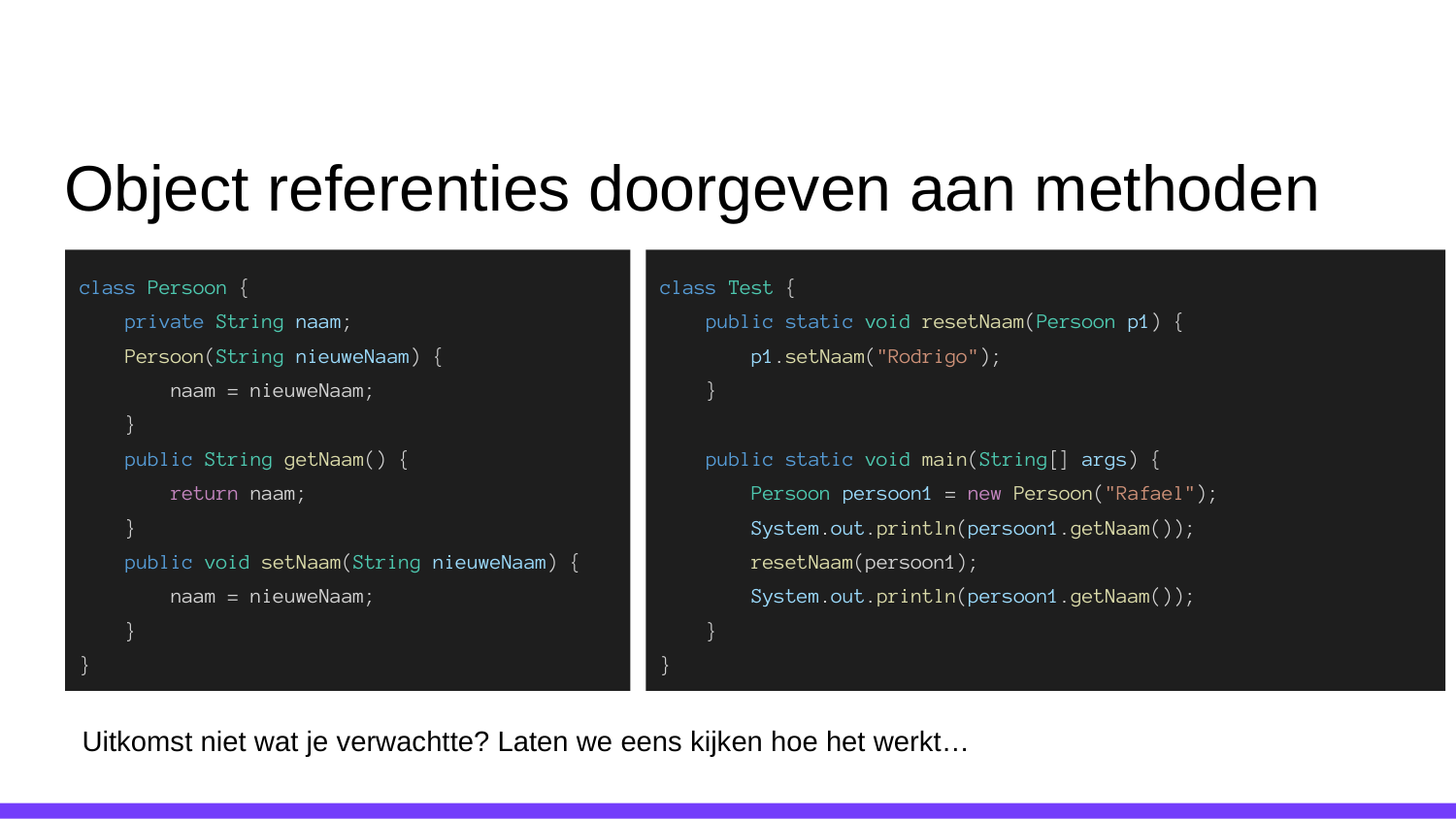

# Object referenties doorgeven aan methoden
class Persoon {
    private String naam;
    Persoon(String nieuweNaam) {
        naam = nieuweNaam;
    }
    public String getNaam() {
        return naam;
    }
    public void setNaam(String nieuweNaam) {
        naam = nieuweNaam;
    }
}
class Test {
    public static void resetNaam(Persoon p1) {
        p1.setNaam("Rodrigo");
    }

    public static void main(String[] args) {
        Persoon persoon1 = new Persoon("Rafael");
        System.out.println(persoon1.getNaam());
        resetNaam(persoon1);
        System.out.println(persoon1.getNaam());
    }
}
Uitkomst niet wat je verwachtte? Laten we eens kijken hoe het werkt…